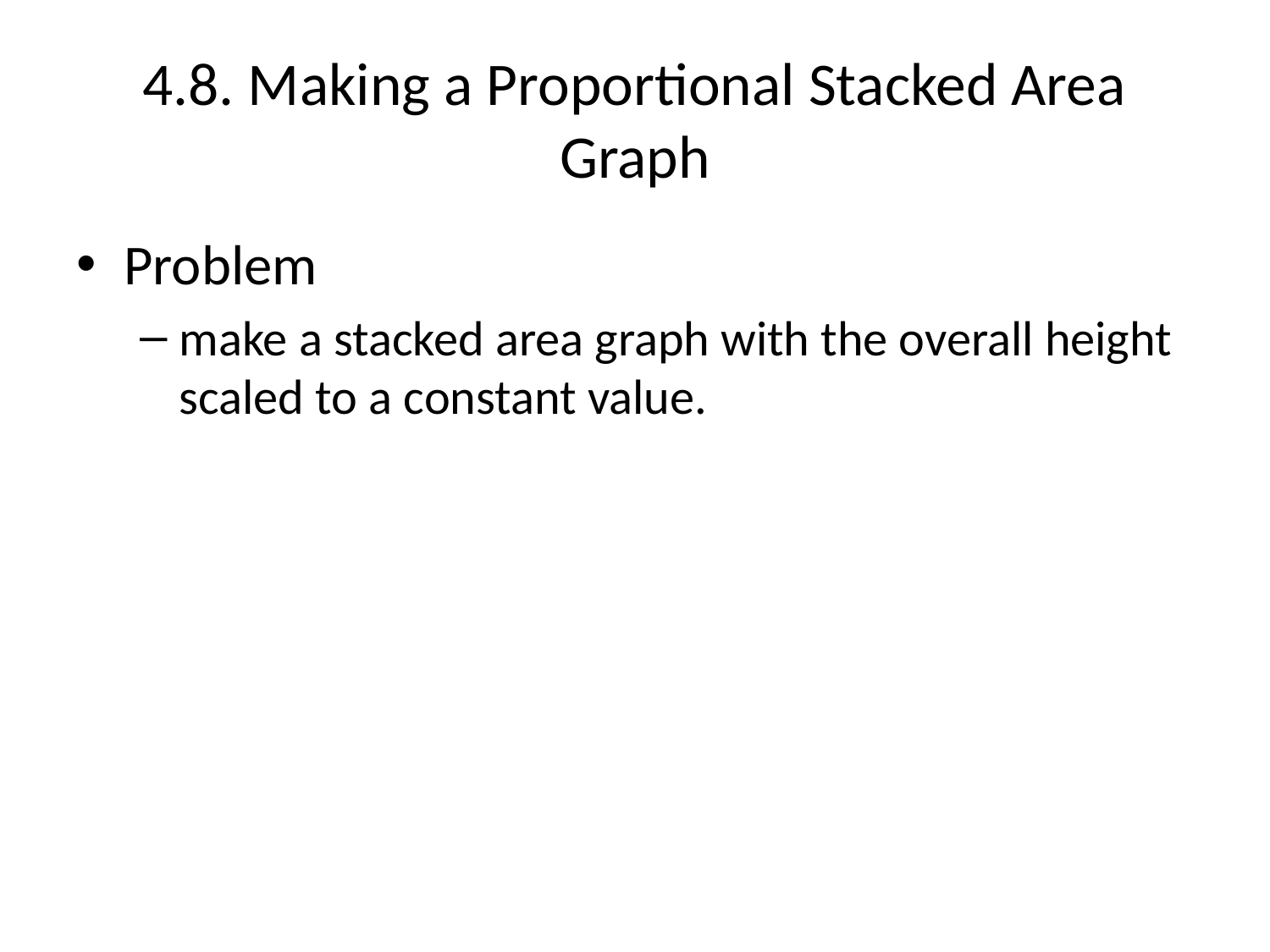

# 4.8. Making a Proportional Stacked Area Graph
Problem
make a stacked area graph with the overall height scaled to a constant value.